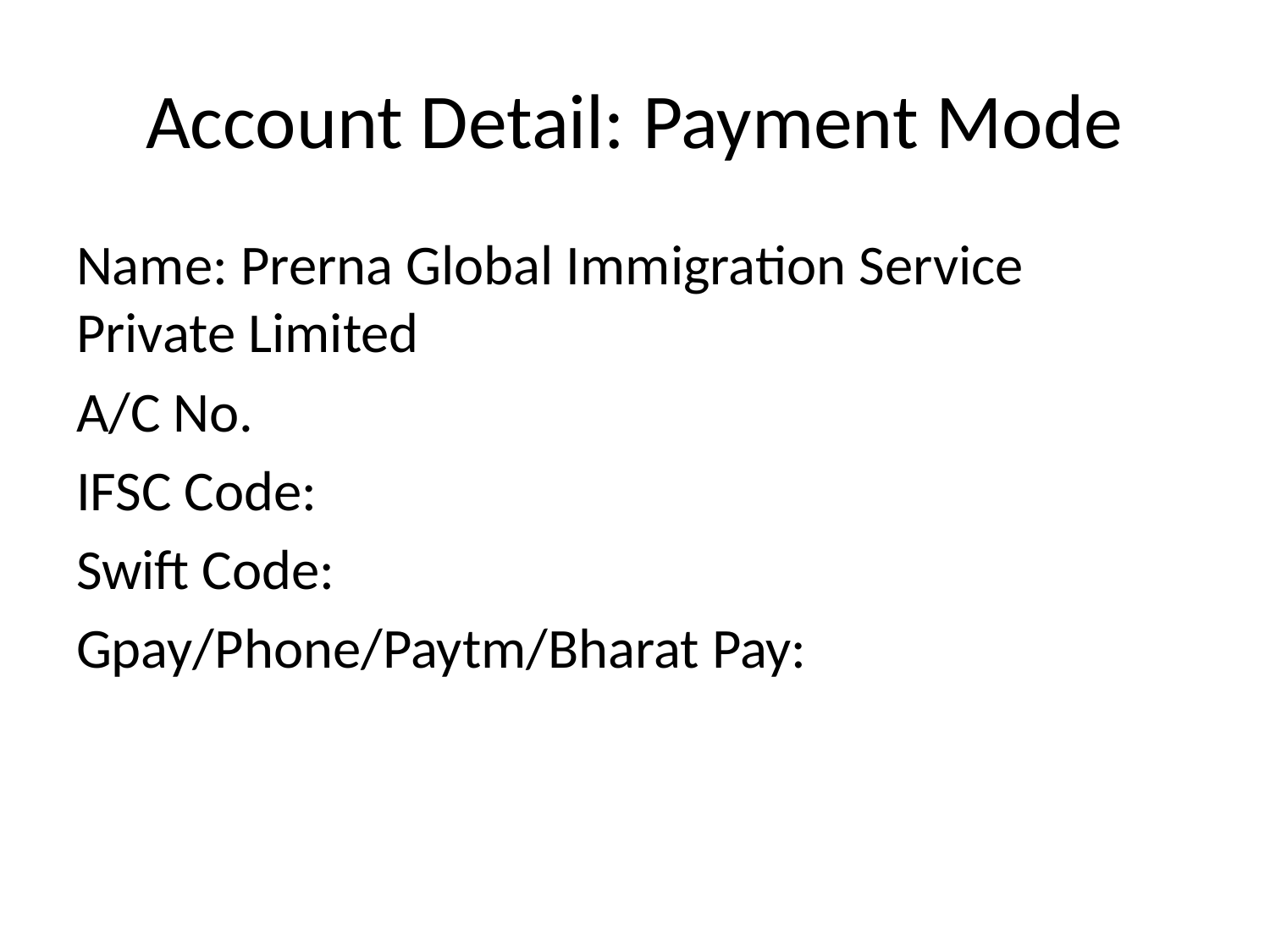

# Account Detail: Payment Mode
Name: Prerna Global Immigration Service Private Limited
A/C No.
IFSC Code:
Swift Code:
Gpay/Phone/Paytm/Bharat Pay: